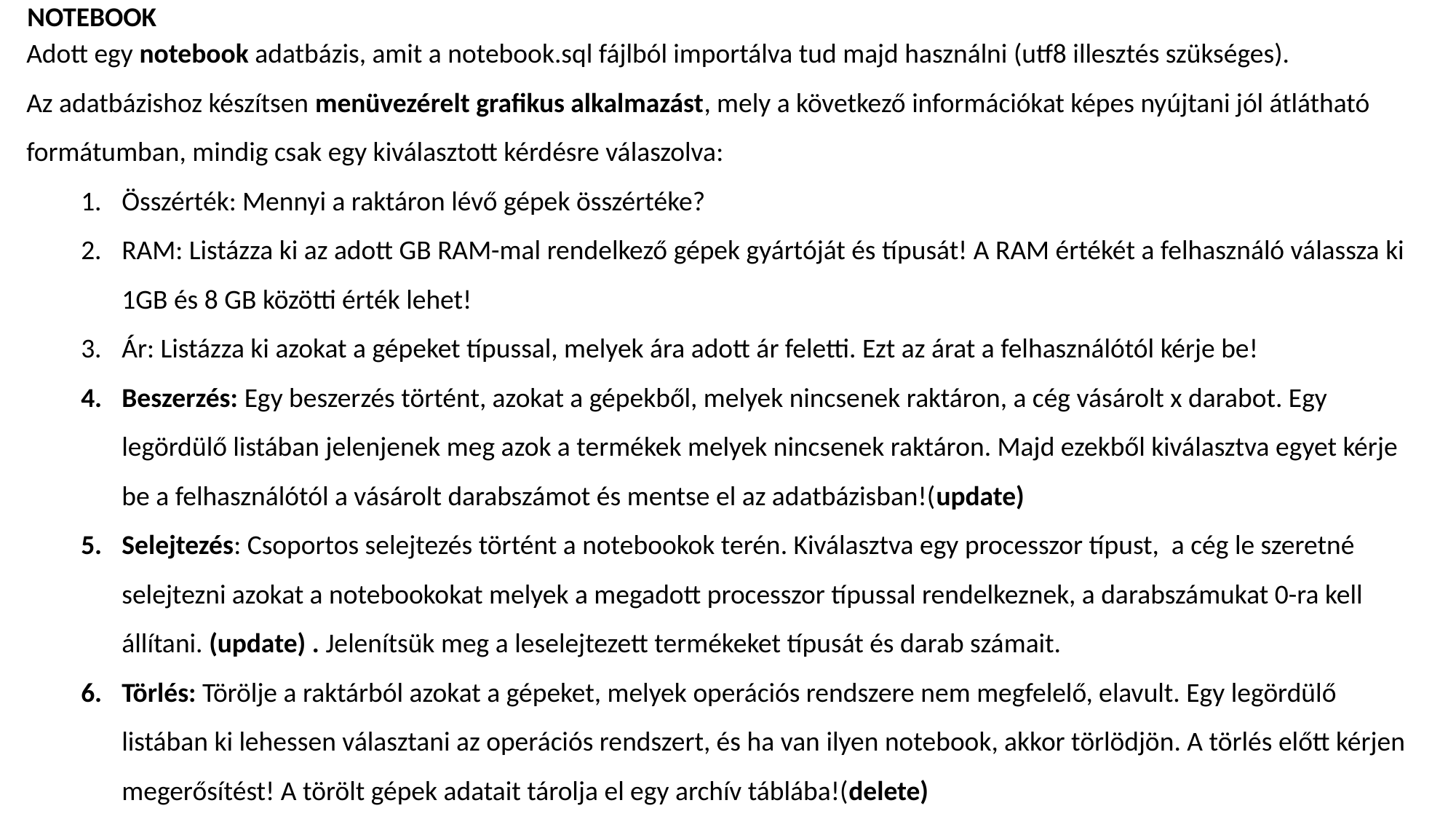

NOTEBOOK
Adott egy notebook adatbázis, amit a notebook.sql fájlból importálva tud majd használni (utf8 illesztés szükséges).
Az adatbázishoz készítsen menüvezérelt grafikus alkalmazást, mely a következő információkat képes nyújtani jól átlátható formátumban, mindig csak egy kiválasztott kérdésre válaszolva:
Összérték: Mennyi a raktáron lévő gépek összértéke?
RAM: Listázza ki az adott GB RAM-mal rendelkező gépek gyártóját és típusát! A RAM értékét a felhasználó válassza ki 1GB és 8 GB közötti érték lehet!
Ár: Listázza ki azokat a gépeket típussal, melyek ára adott ár feletti. Ezt az árat a felhasználótól kérje be!
Beszerzés: Egy beszerzés történt, azokat a gépekből, melyek nincsenek raktáron, a cég vásárolt x darabot. Egy legördülő listában jelenjenek meg azok a termékek melyek nincsenek raktáron. Majd ezekből kiválasztva egyet kérje be a felhasználótól a vásárolt darabszámot és mentse el az adatbázisban!(update)
Selejtezés: Csoportos selejtezés történt a notebookok terén. Kiválasztva egy processzor típust,  a cég le szeretné selejtezni azokat a notebookokat melyek a megadott processzor típussal rendelkeznek, a darabszámukat 0-ra kell állítani. (update) . Jelenítsük meg a leselejtezett termékeket típusát és darab számait.
Törlés: Törölje a raktárból azokat a gépeket, melyek operációs rendszere nem megfelelő, elavult. Egy legördülő listában ki lehessen választani az operációs rendszert, és ha van ilyen notebook, akkor törlödjön. A törlés előtt kérjen megerősítést! A törölt gépek adatait tárolja el egy archív táblába!(delete)